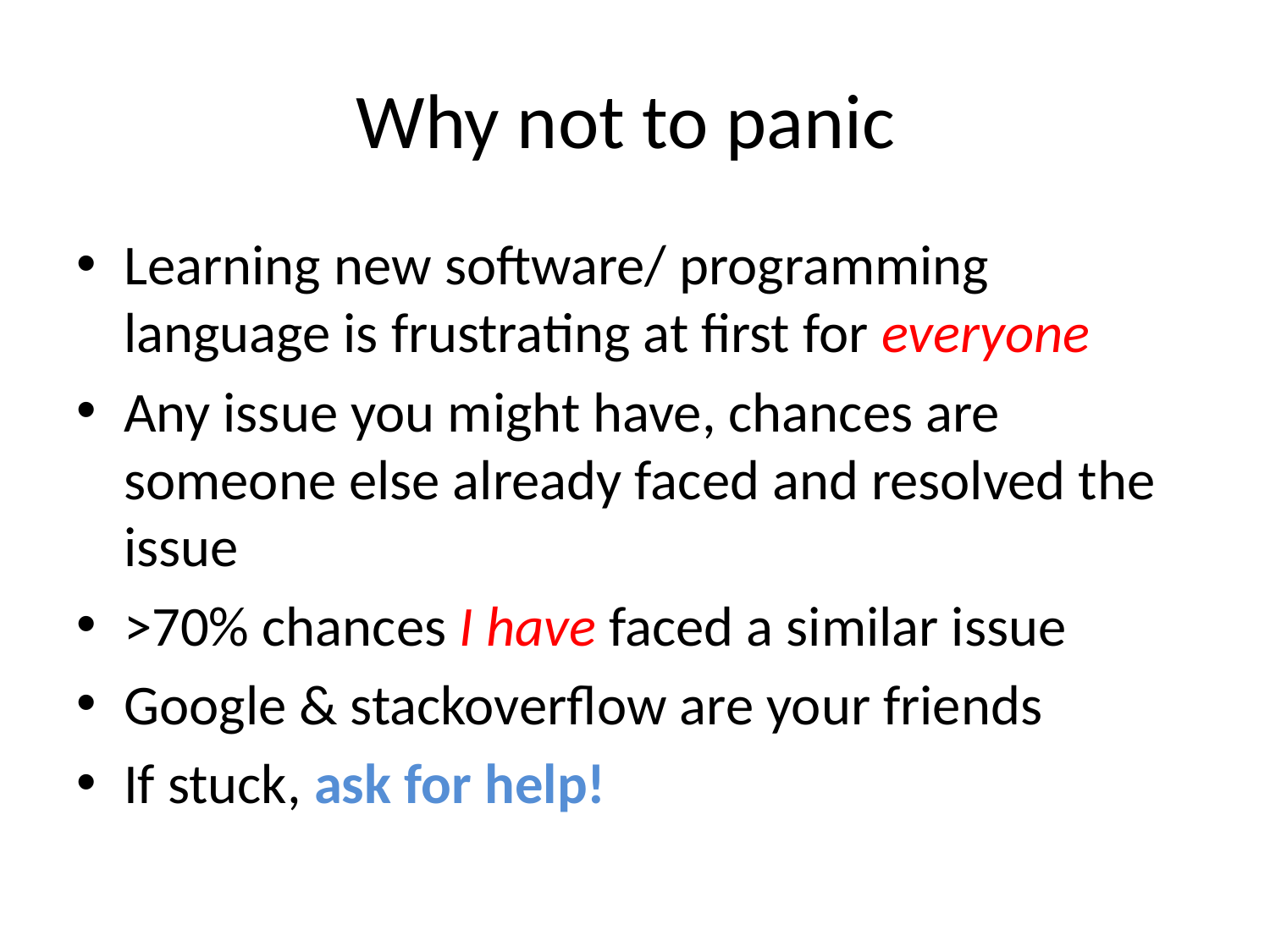

# Why not to panic
Learning new software/ programming language is frustrating at first for everyone
Any issue you might have, chances are someone else already faced and resolved the issue
>70% chances I have faced a similar issue
Google & stackoverflow are your friends
If stuck, ask for help!